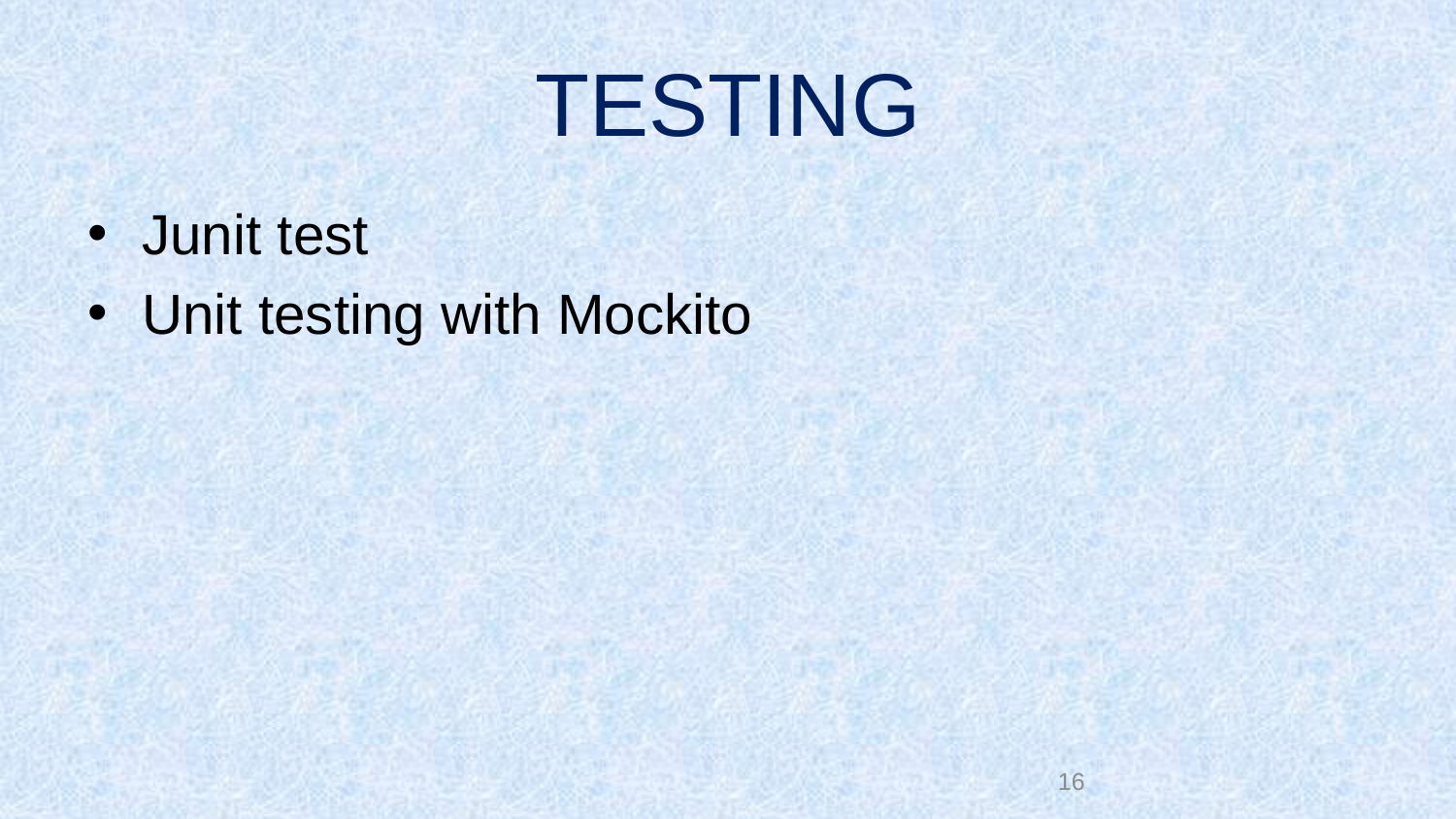

# TESTING
Junit test
Unit testing with Mockito
16